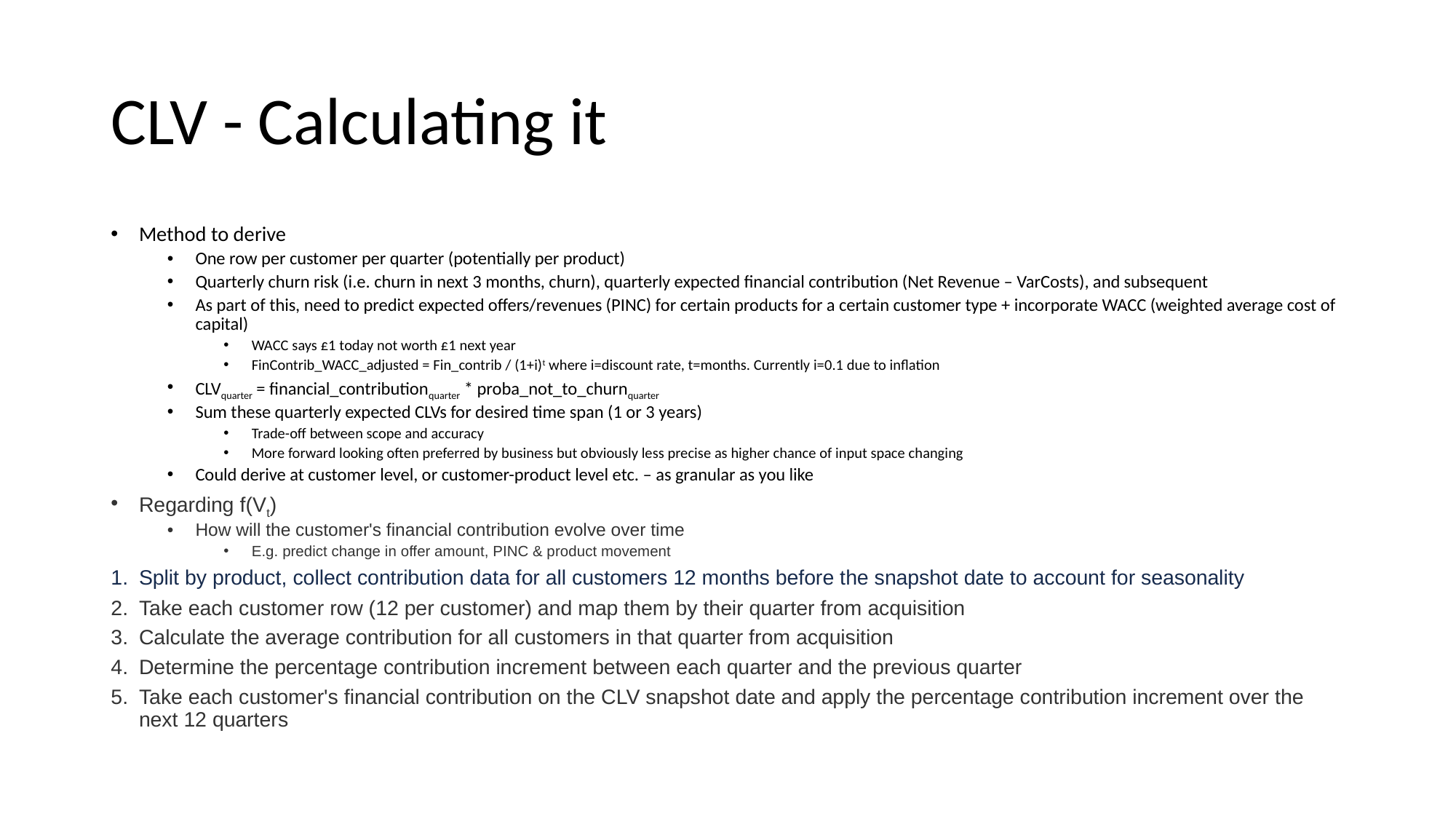

# CLV - Calculating it
Method to derive
One row per customer per quarter (potentially per product)
Quarterly churn risk (i.e. churn in next 3 months, churn), quarterly expected financial contribution (Net Revenue – VarCosts), and subsequent
As part of this, need to predict expected offers/revenues (PINC) for certain products for a certain customer type + incorporate WACC (weighted average cost of capital)
WACC says £1 today not worth £1 next year
FinContrib_WACC_adjusted = Fin_contrib / (1+i)t where i=discount rate, t=months. Currently i=0.1 due to inflation
CLVquarter = financial_contributionquarter * proba_not_to_churnquarter
Sum these quarterly expected CLVs for desired time span (1 or 3 years)
Trade-off between scope and accuracy
More forward looking often preferred by business but obviously less precise as higher chance of input space changing
Could derive at customer level, or customer-product level etc. – as granular as you like
Regarding f(Vt)
How will the customer's financial contribution evolve over time
E.g. predict change in offer amount, PINC & product movement
Split by product, collect contribution data for all customers 12 months before the snapshot date to account for seasonality
Take each customer row (12 per customer) and map them by their quarter from acquisition
Calculate the average contribution for all customers in that quarter from acquisition
Determine the percentage contribution increment between each quarter and the previous quarter
Take each customer's financial contribution on the CLV snapshot date and apply the percentage contribution increment over the next 12 quarters